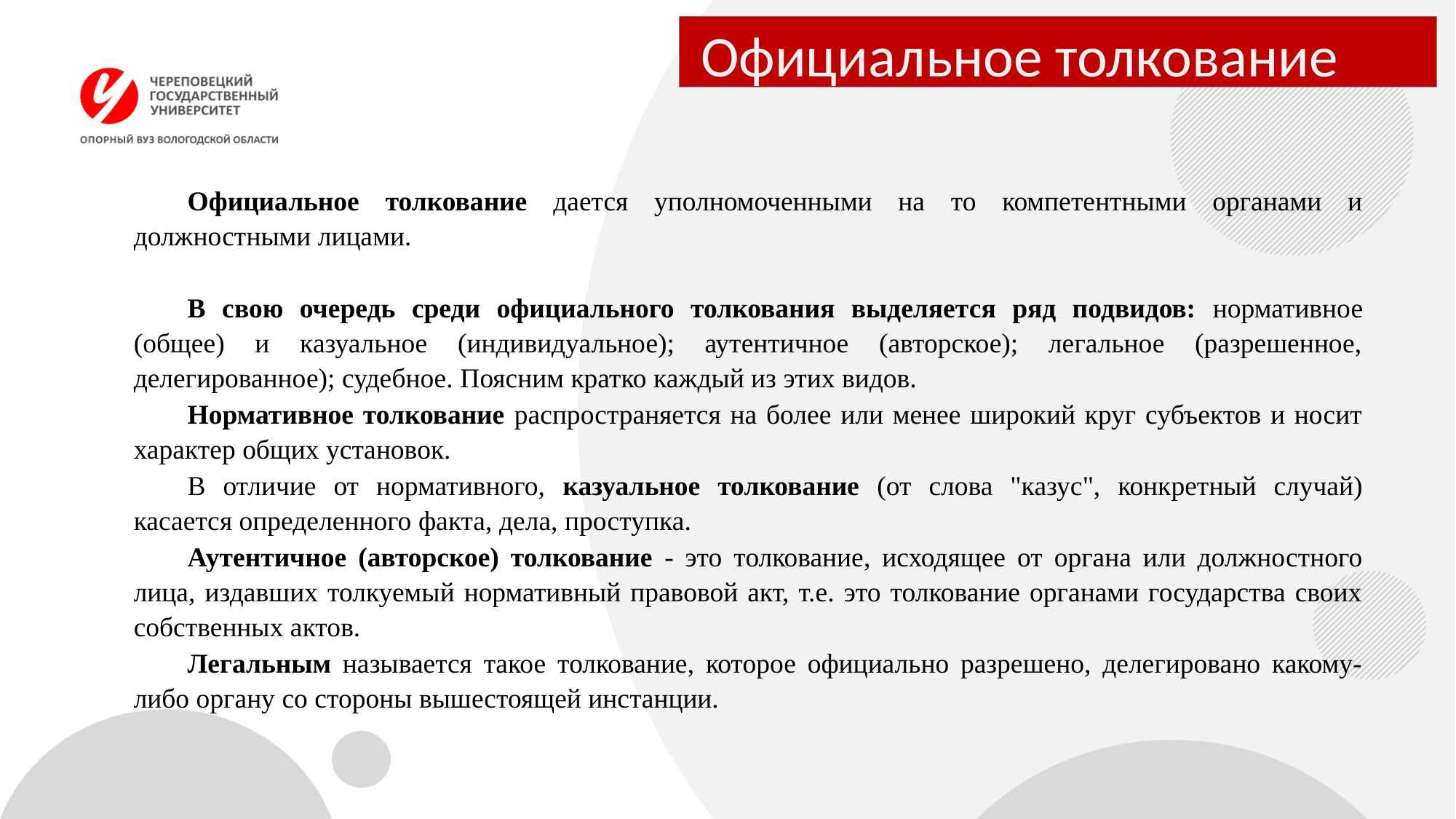

# Официальное толкование
Официальное толкование дается уполномоченными на то компетентными органами и должностными лицами.

В свою очередь среди официального толкования выделяется ряд подвидов: нормативное (общее) и казуальное (индивидуальное); аутентичное (авторское); легальное (разрешенное, делегированное); судебное. Поясним кратко каждый из этих видов.
Нормативное толкование распространяется на более или менее широкий круг субъектов и носит характер общих установок.
В отличие от нормативного, казуальное толкование (от слова "казус", конкретный случай) касается определенного факта, дела, проступка.
Аутентичное (авторское) толкование - это толкование, исходящее от органа или должностного лица, издавших толкуемый нормативный правовой акт, т.е. это толкование органами государства своих собственных актов.
Легальным называется такое толкование, которое официально разрешено, делегировано какому-либо органу со стороны вышестоящей инстанции.